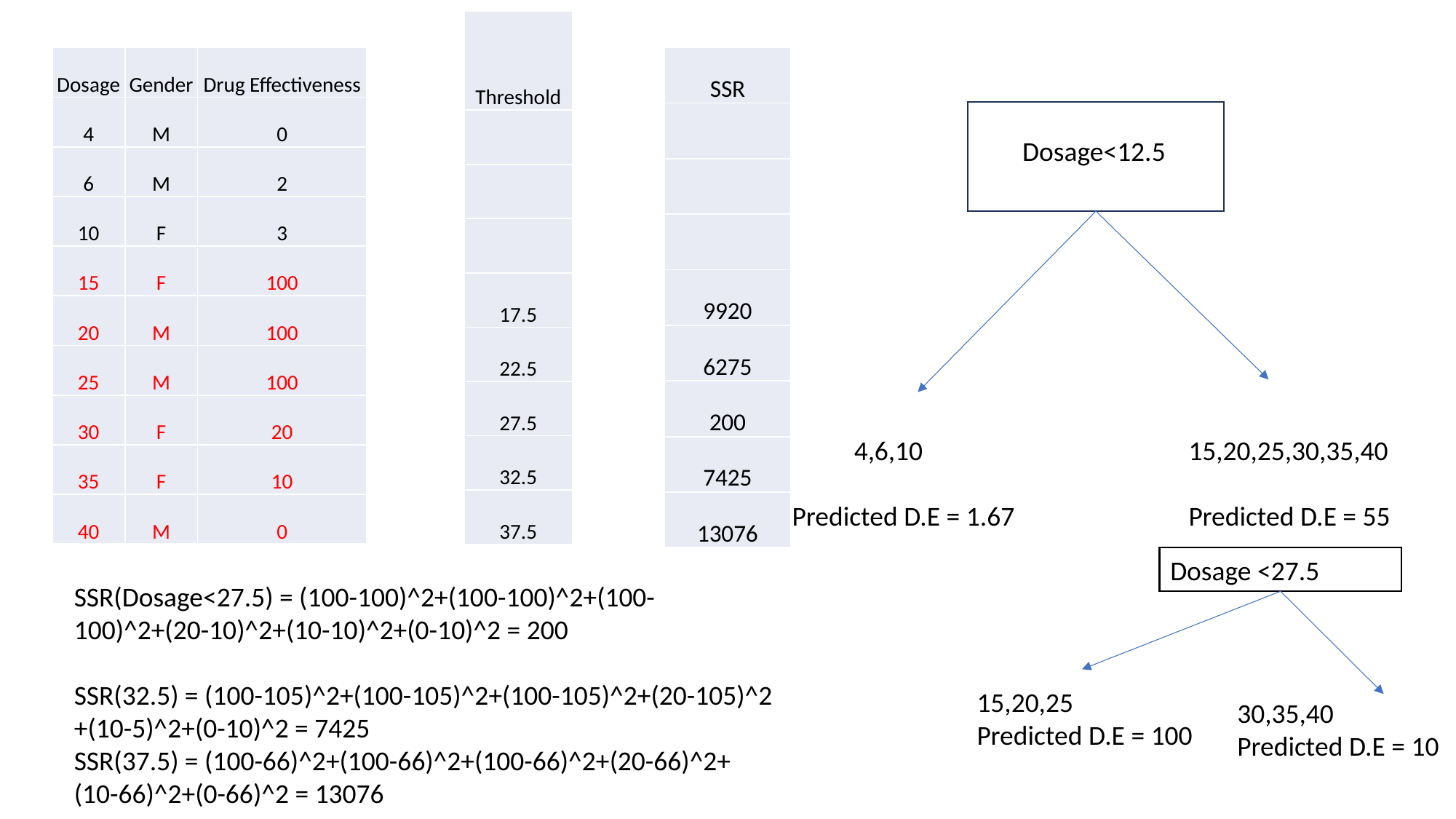

| Threshold |
| --- |
|  |
|  |
|  |
| 17.5 |
| 22.5 |
| 27.5 |
| 32.5 |
| 37.5 |
| SSR |
| --- |
|  |
|  |
|  |
| 9920 |
| 6275 |
| 200 |
| 7425 |
| 13076 |
| Dosage | Gender | Drug Effectiveness |
| --- | --- | --- |
| 4 | M | 0 |
| 6 | M | 2 |
| 10 | F | 3 |
| 15 | F | 100 |
| 20 | M | 100 |
| 25 | M | 100 |
| 30 | F | 20 |
| 35 | F | 10 |
| 40 | M | 0 |

Dosage<12.5
15,20,25,30,35,40

Predicted D.E = 55
          4,6,10

Predicted D.E = 1.67
Dosage <27.5
SSR(Dosage<27.5) = (100-100)^2+(100-100)^2+(100-100)^2+(20-10)^2+(10-10)^2+(0-10)^2 = 200

SSR(32.5) = (100-105)^2+(100-105)^2+(100-105)^2+(20-105)^2
+(10-5)^2+(0-10)^2 = 7425
SSR(37.5) = (100-66)^2+(100-66)^2+(100-66)^2+(20-66)^2+
(10-66)^2+(0-66)^2 = 13076
15,20,25
Predicted D.E = 100
30,35,40
Predicted D.E = 10